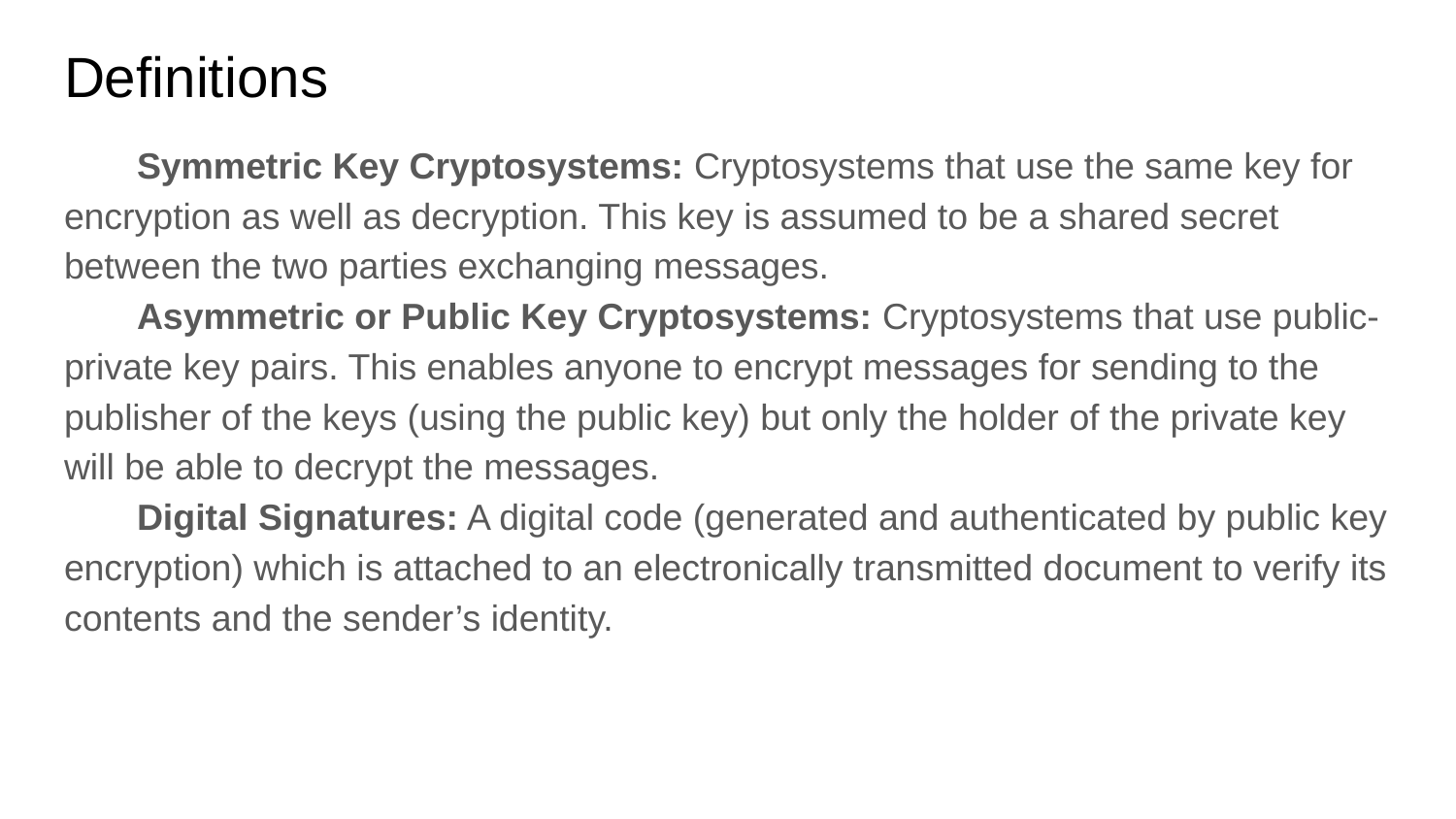

# Definitions

Symmetric Key Cryptosystems: Cryptosystems that use the same key for encryption as well as decryption. This key is assumed to be a shared secret between the two parties exchanging messages.
Asymmetric or Public Key Cryptosystems: Cryptosystems that use public-private key pairs. This enables anyone to encrypt messages for sending to the publisher of the keys (using the public key) but only the holder of the private key will be able to decrypt the messages.
Digital Signatures: A digital code (generated and authenticated by public key encryption) which is attached to an electronically transmitted document to verify its contents and the sender’s identity.